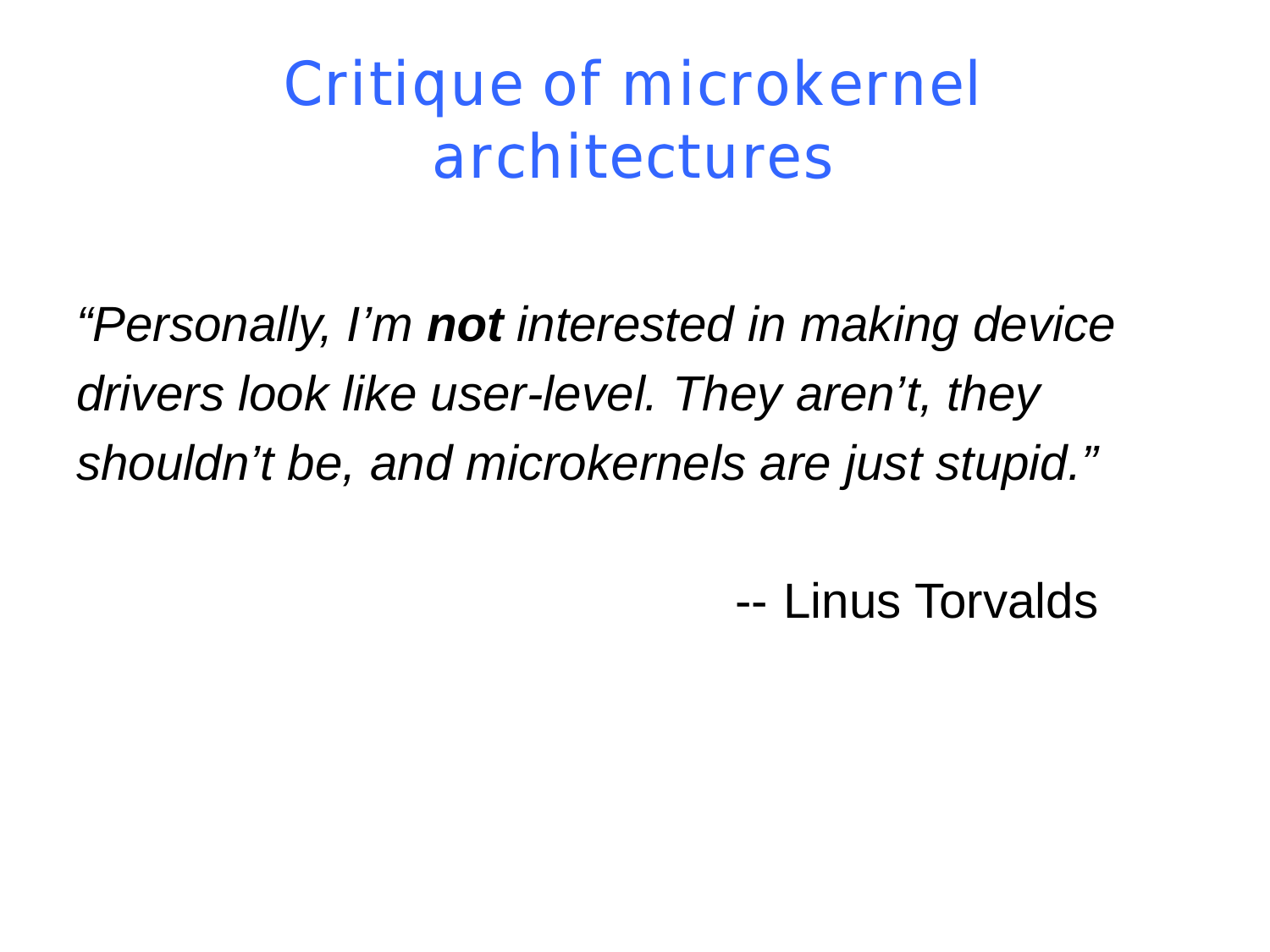

# Critique of microkernel architectures
“Personally, I’m not interested in making device
drivers look like user‐level. They aren’t, they
shouldn’t be, and microkernels are just stupid.”

                                                ‐‐ Linus Torvalds